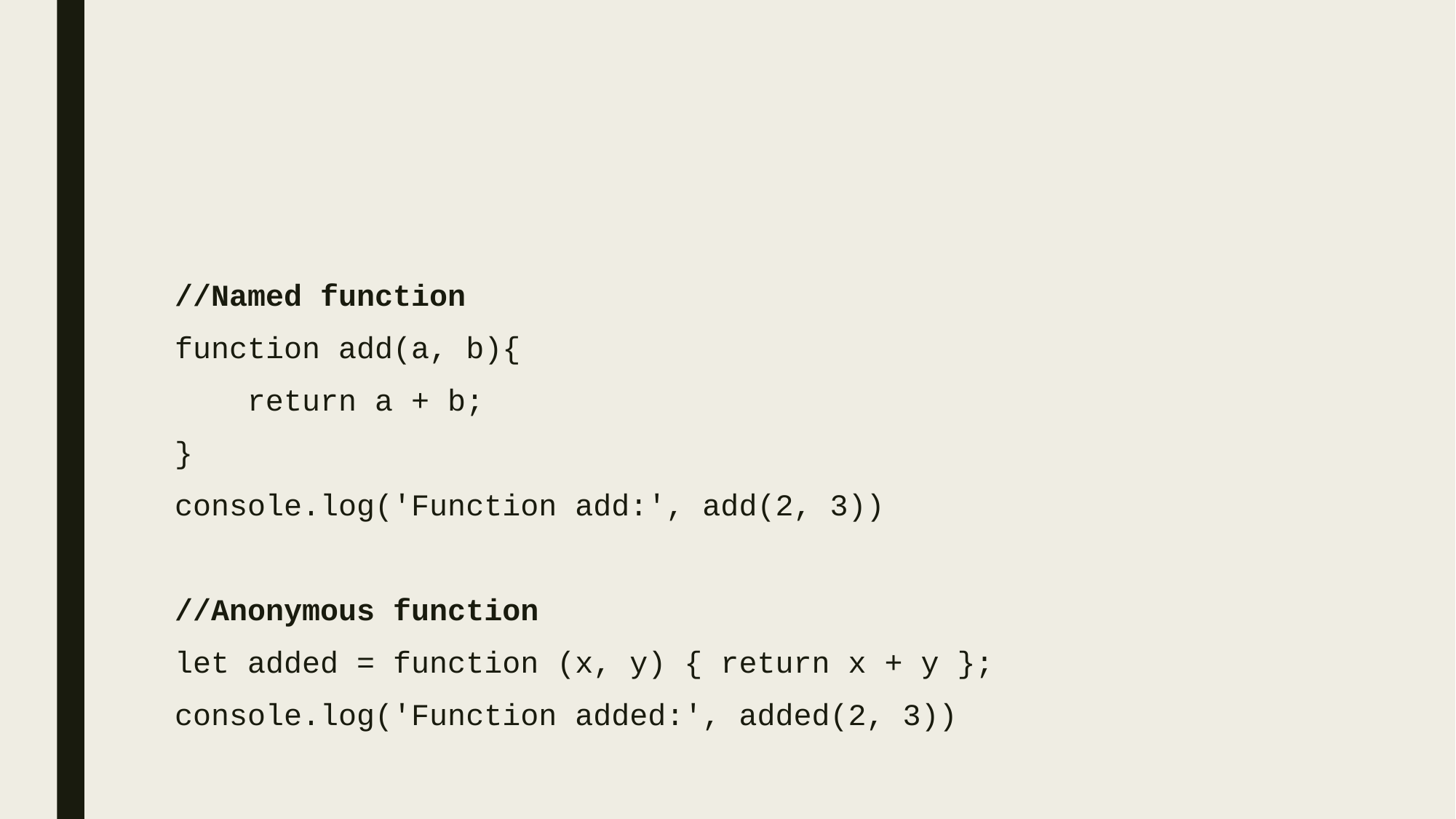

#
//Named function
function add(a, b){
    return a + b;
}
console.log('Function add:', add(2, 3))

//Anonymous function
let added = function (x, y) { return x + y };
console.log('Function added:', added(2, 3))